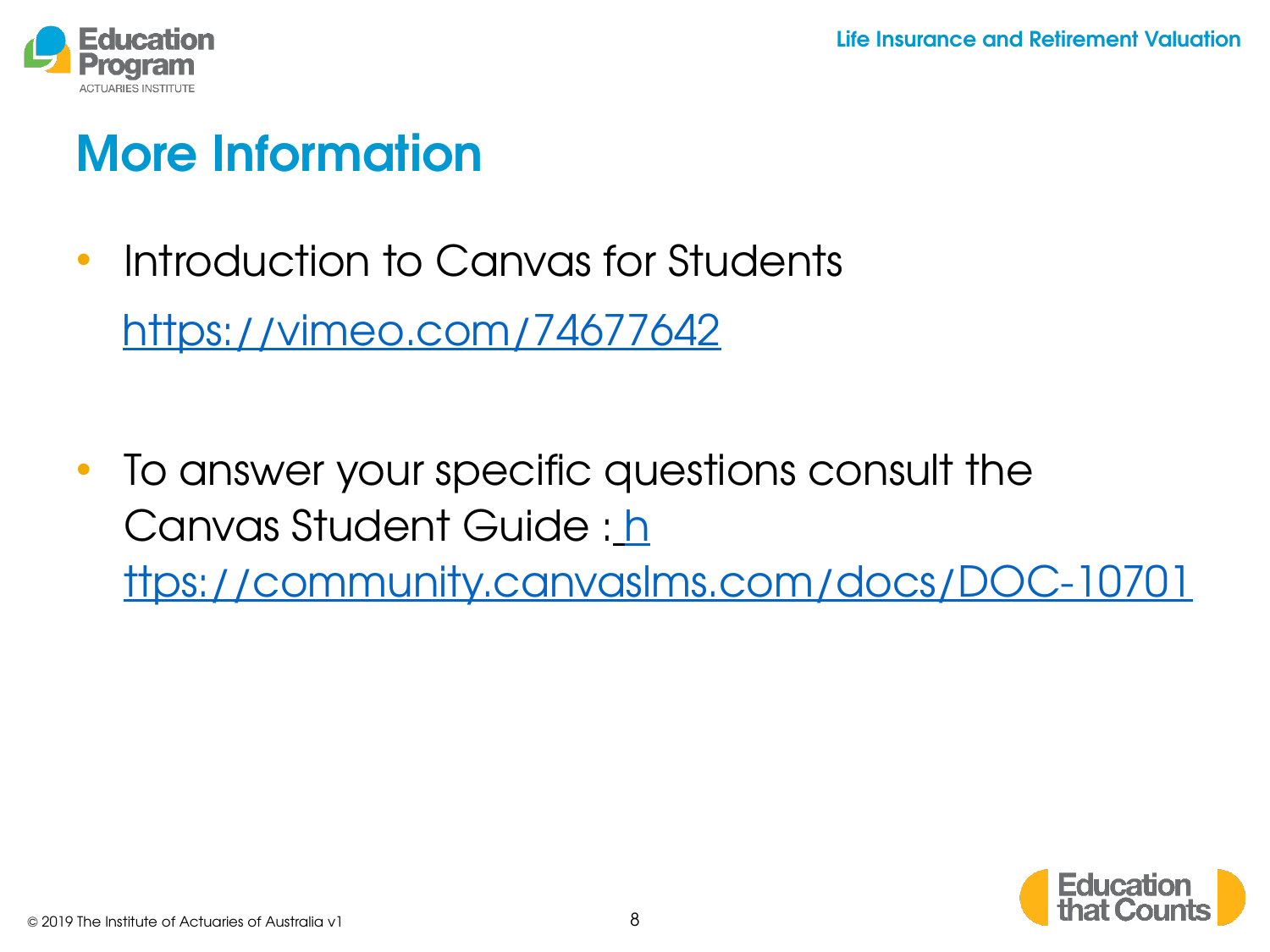

# More Information
Introduction to Canvas for Students
    https://vimeo.com/74677642

To answer your specific questions consult the Canvas Student Guide : https://community.canvaslms.com/docs/DOC-10701